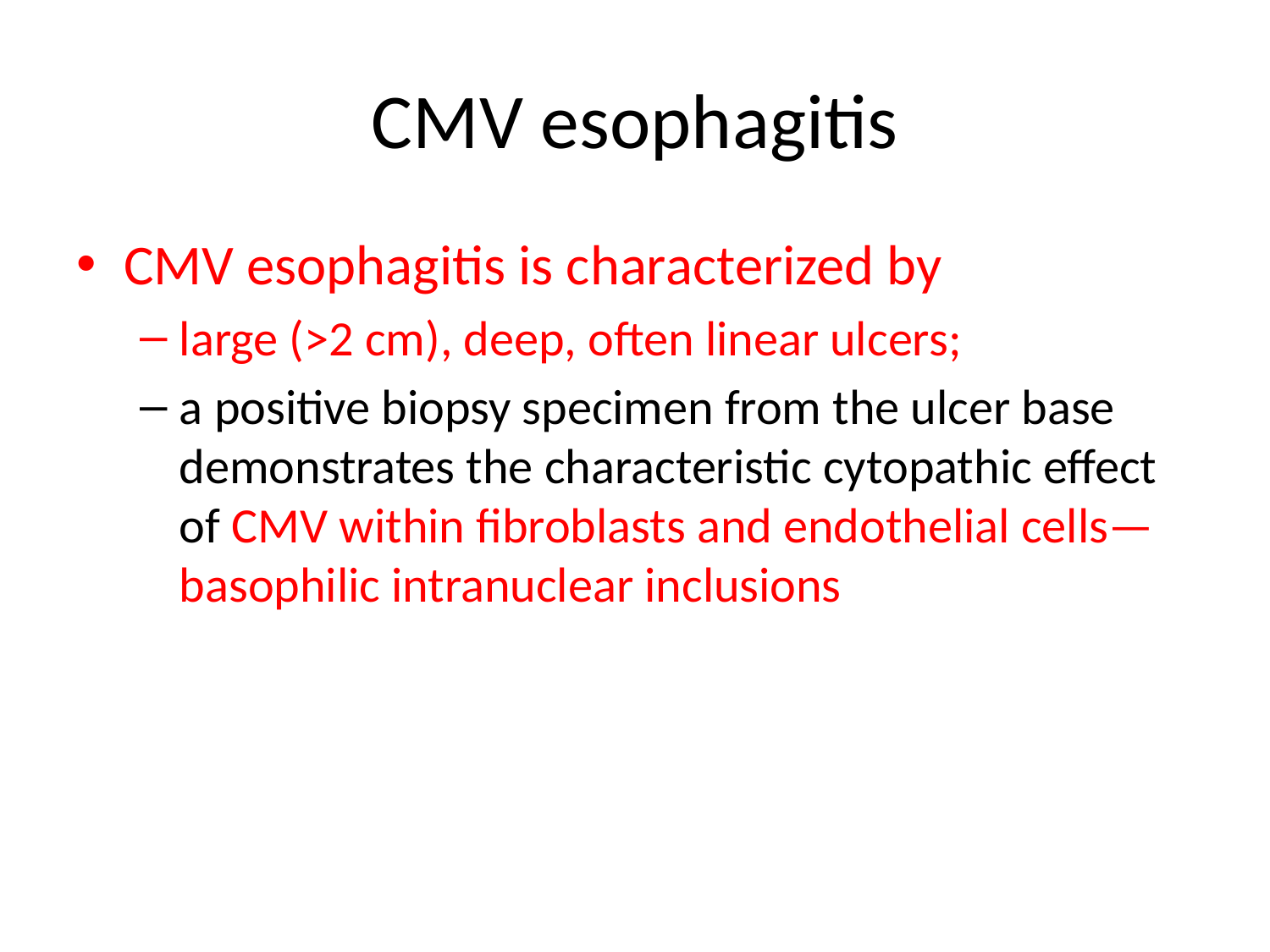

# CMV esophagitis
CMV esophagitis is characterized by
large (>2 cm), deep, often linear ulcers;
a positive biopsy specimen from the ulcer base demonstrates the characteristic cytopathic effect of CMV within fibroblasts and endothelial cells—basophilic intranuclear inclusions